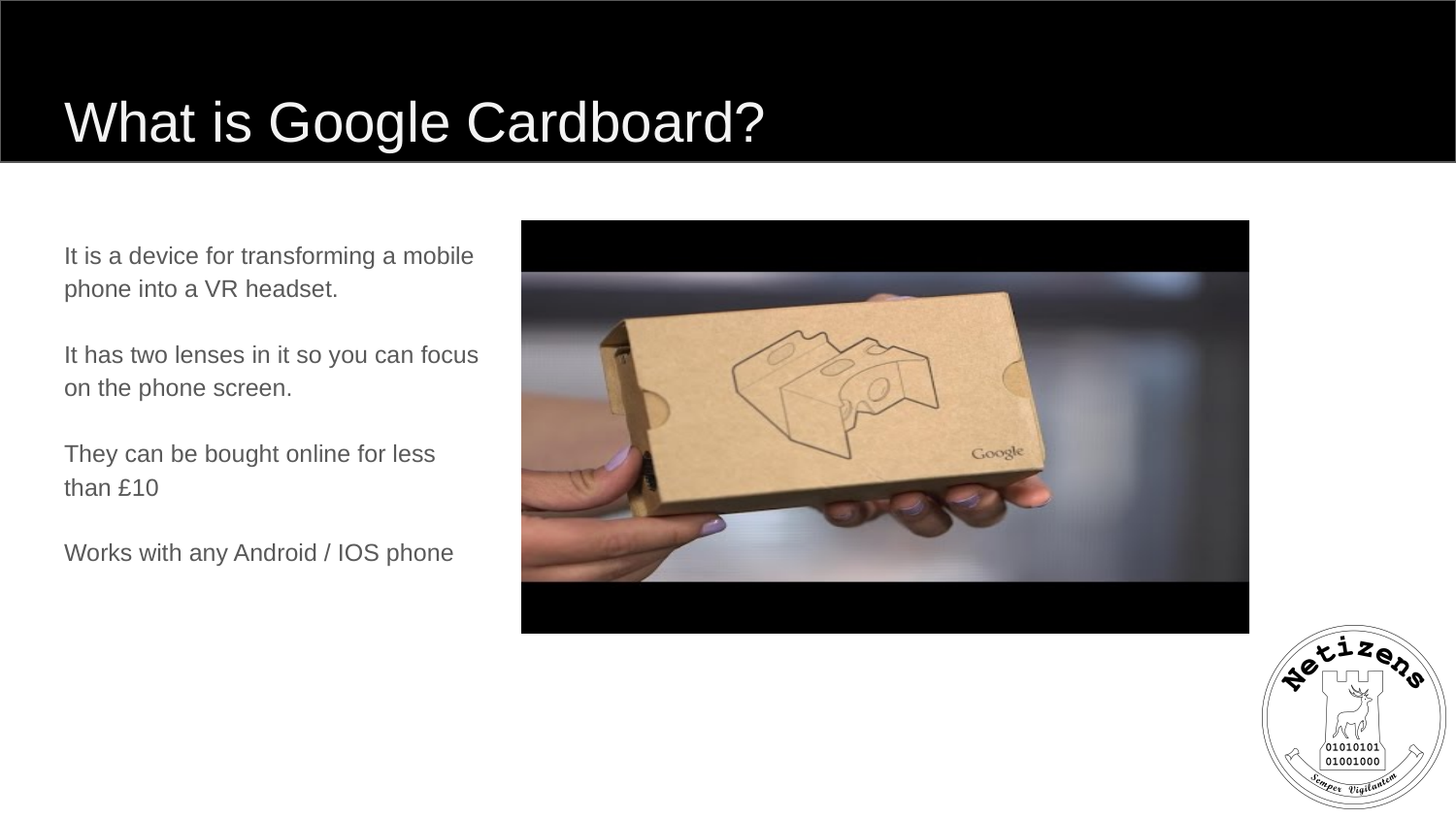

# What is Google Cardboard?
It is a device for transforming a mobile phone into a VR headset.
It has two lenses in it so you can focus on the phone screen.
They can be bought online for less than £10
Works with any Android / IOS phone